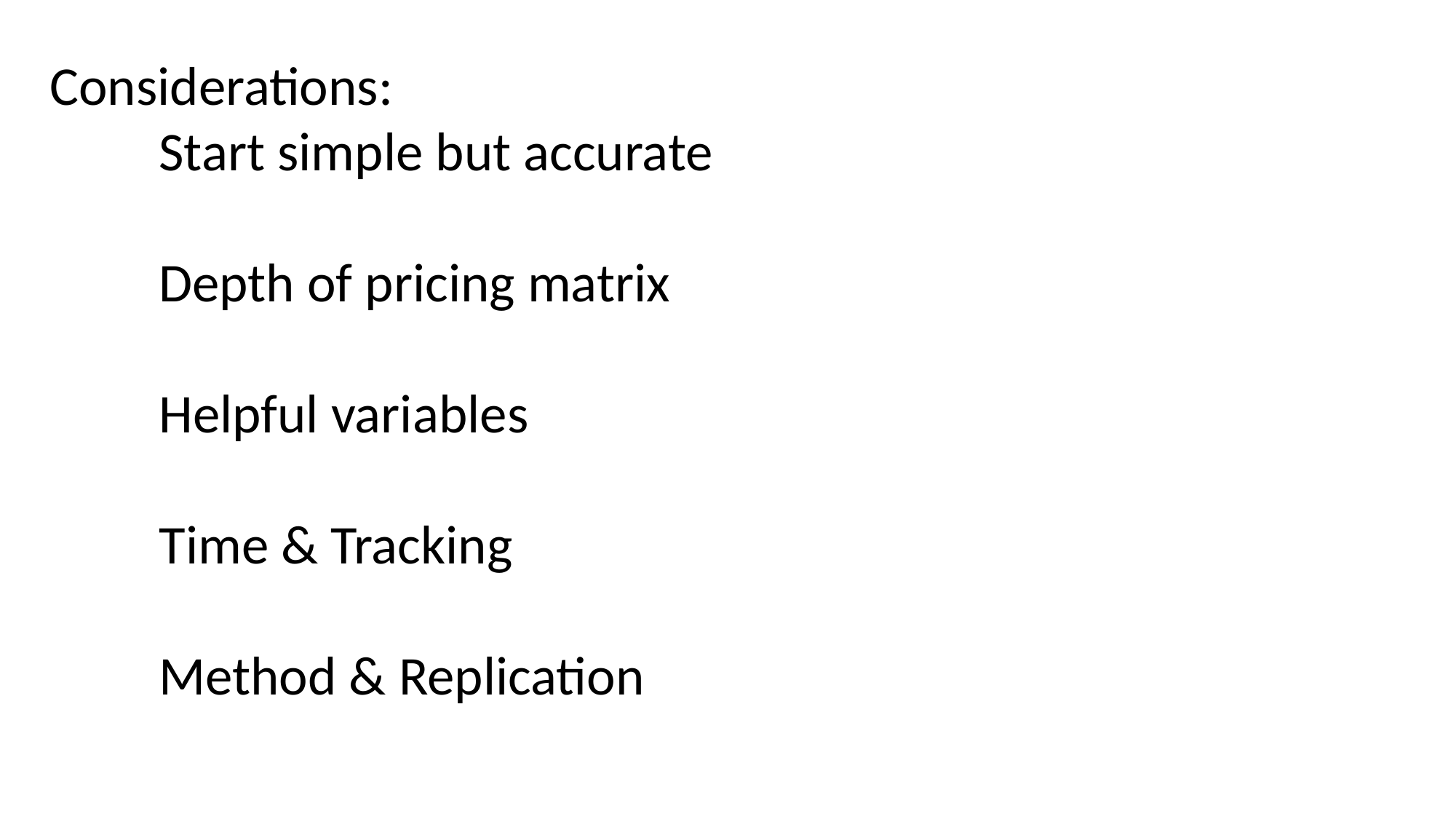

Considerations:
	Start simple but accurate

	Depth of pricing matrix

	Helpful variables

	Time & Tracking

	Method & Replication